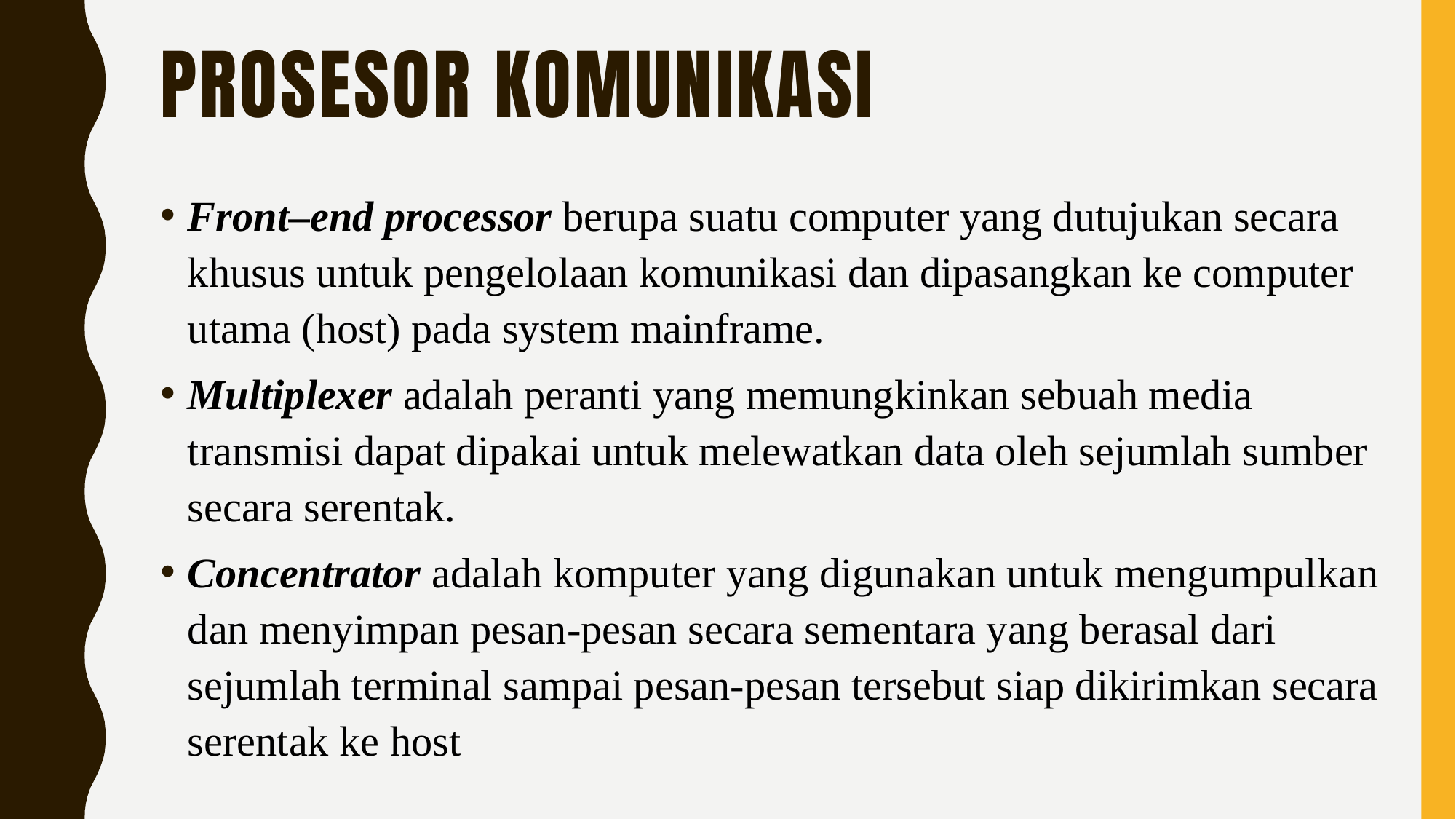

# Prosesor komunikasi
Front–end processor berupa suatu computer yang dutujukan secara khusus untuk pengelolaan komunikasi dan dipasangkan ke computer utama (host) pada system mainframe.
Multiplexer adalah peranti yang memungkinkan sebuah media transmisi dapat dipakai untuk melewatkan data oleh sejumlah sumber secara serentak.
Concentrator adalah komputer yang digunakan untuk mengumpulkan dan menyimpan pesan-pesan secara sementara yang berasal dari sejumlah terminal sampai pesan-pesan tersebut siap dikirimkan secara serentak ke host